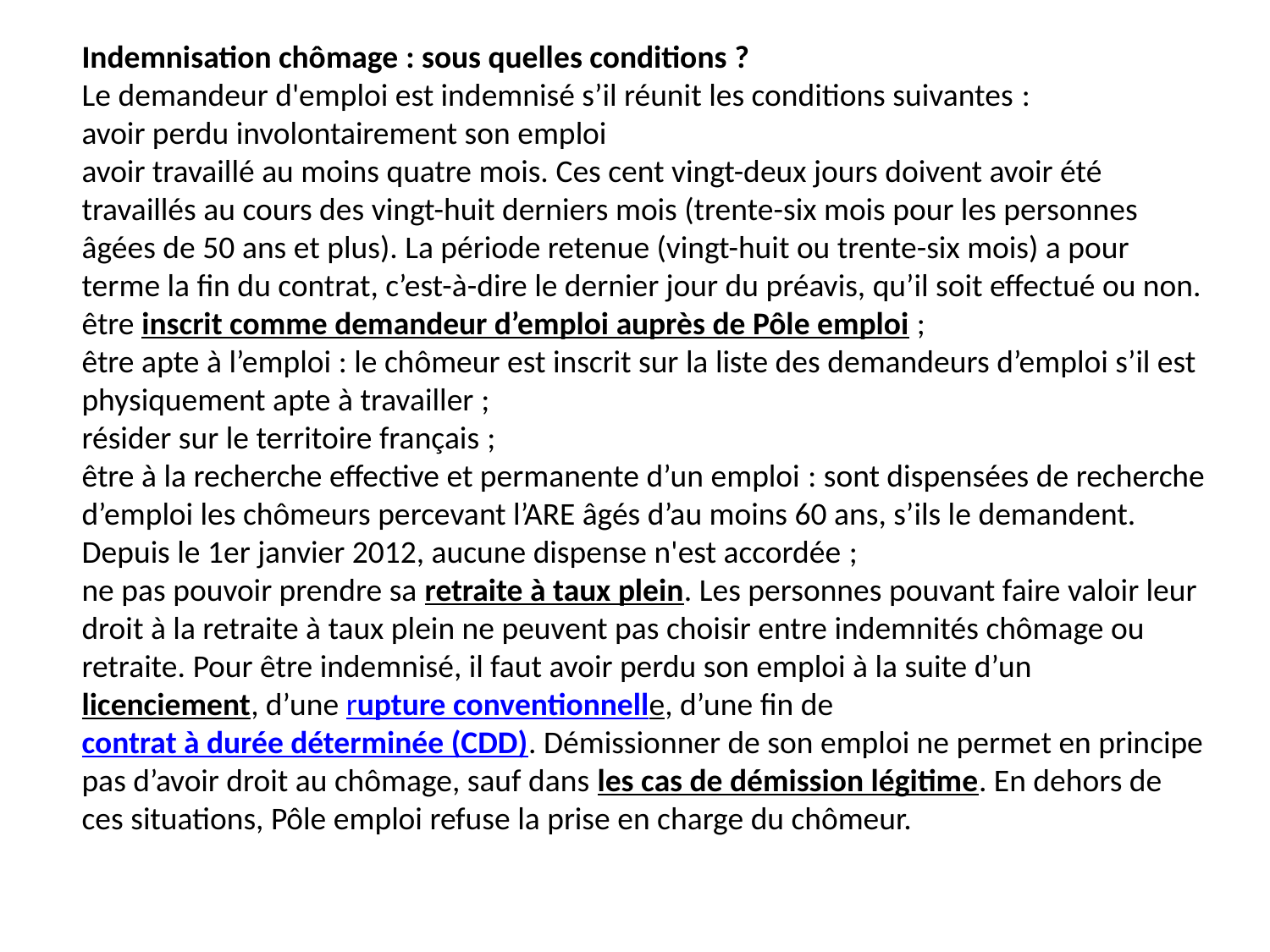

Indemnisation chômage : sous quelles conditions ?
Le demandeur d'emploi est indemnisé s’il réunit les conditions suivantes :
avoir perdu involontairement son emploi
avoir travaillé au moins quatre mois. Ces cent vingt-deux jours doivent avoir été travaillés au cours des vingt-huit derniers mois (trente-six mois pour les personnes âgées de 50 ans et plus). La période retenue (vingt-huit ou trente-six mois) a pour terme la fin du contrat, c’est-à-dire le dernier jour du préavis, qu’il soit effectué ou non.
être inscrit comme demandeur d’emploi auprès de Pôle emploi ;
être apte à l’emploi : le chômeur est inscrit sur la liste des demandeurs d’emploi s’il est physiquement apte à travailler ;
résider sur le territoire français ;
être à la recherche effective et permanente d’un emploi : sont dispensées de recherche d’emploi les chômeurs percevant l’ARE âgés d’au moins 60 ans, s’ils le demandent. Depuis le 1er janvier 2012, aucune dispense n'est accordée ;
ne pas pouvoir prendre sa retraite à taux plein. Les personnes pouvant faire valoir leur droit à la retraite à taux plein ne peuvent pas choisir entre indemnités chômage ou retraite. Pour être indemnisé, il faut avoir perdu son emploi à la suite d’un licenciement, d’une rupture conventionnelle, d’une fin de contrat à durée déterminée (CDD). Démissionner de son emploi ne permet en principe pas d’avoir droit au chômage, sauf dans les cas de démission légitime. En dehors de ces situations, Pôle emploi refuse la prise en charge du chômeur.